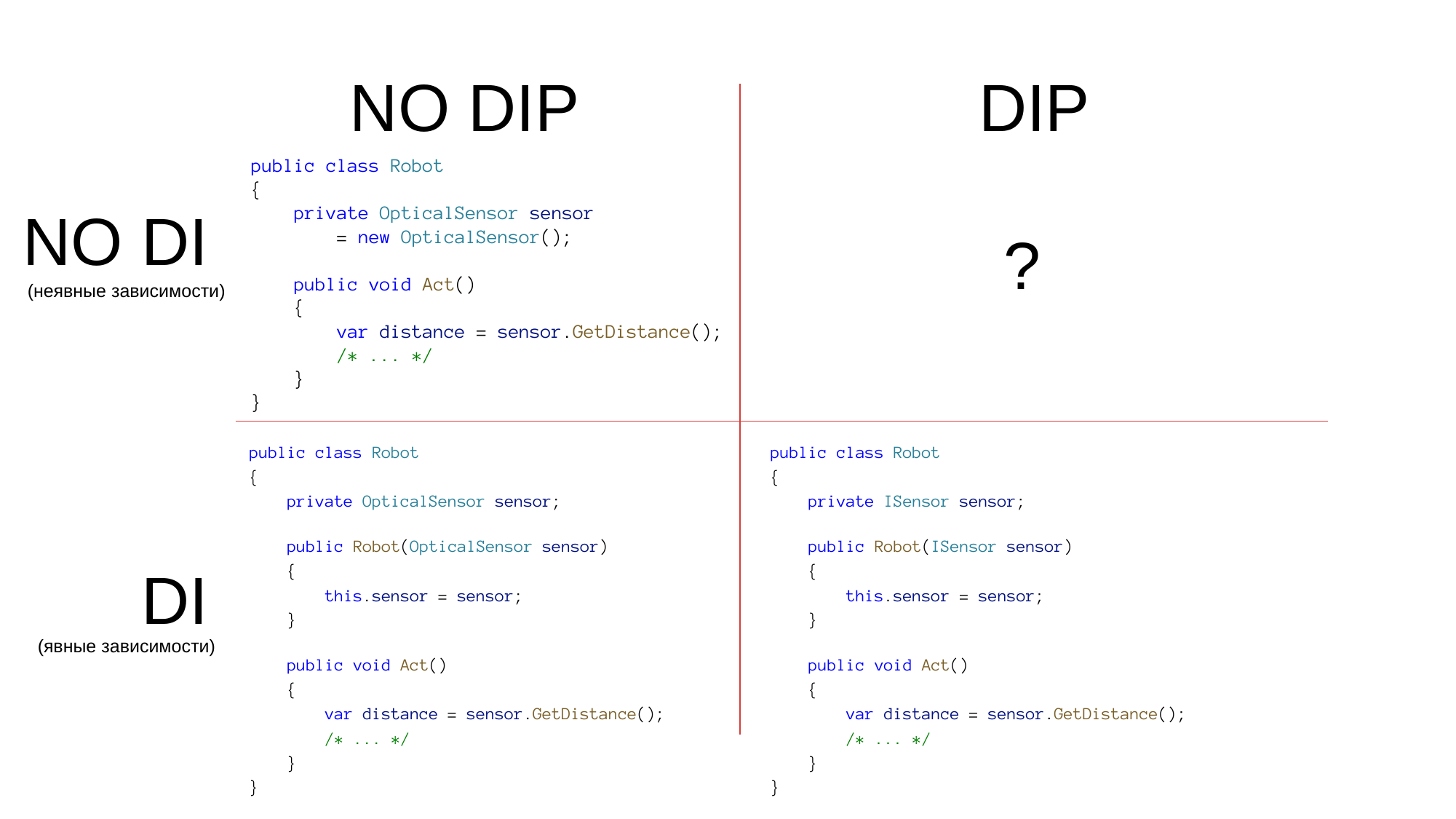

NO DIP
DIP
public class Robot
{
    private OpticalSensor sensor
        = new OpticalSensor();

    public void Act()
    {
        var distance = sensor.GetDistance();
        /* ... */
    }
}
NO DI
?
(неявные зависимости)
public class Robot
{
    private OpticalSensor sensor;
    public Robot(OpticalSensor sensor)
    {
        this.sensor = sensor;
    }
    public void Act()
    {
        var distance = sensor.GetDistance();
        /* ... */
    }
}
public class Robot
{
    private ISensor sensor;
    public Robot(ISensor sensor)
    {
        this.sensor = sensor;
    }
    public void Act()
    {
        var distance = sensor.GetDistance();
        /* ... */
    }
}
DI
(явные зависимости)